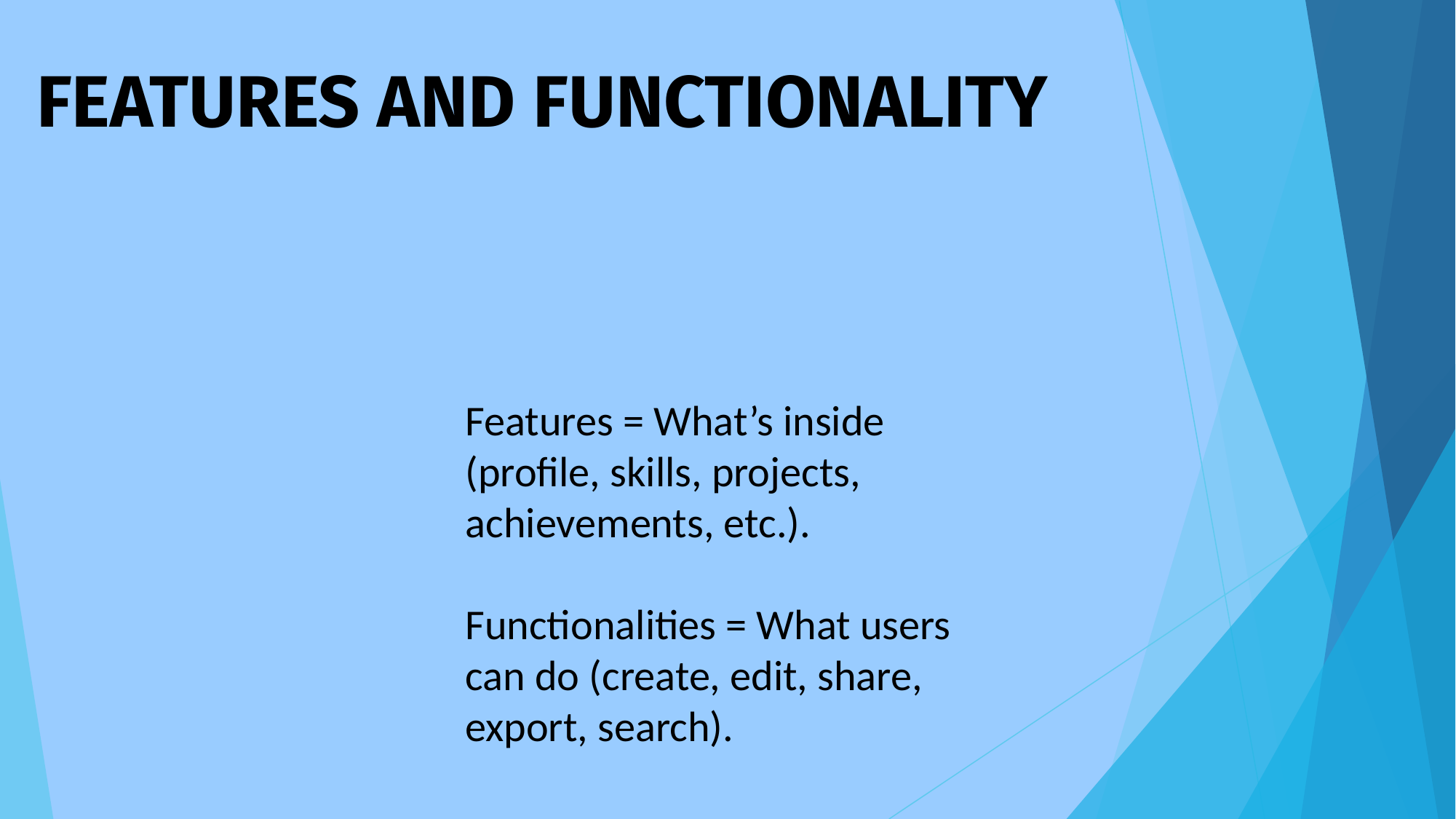

# FEATURES AND FUNCTIONALITY
Features = What’s inside (profile, skills, projects, achievements, etc.).

Functionalities = What users can do (create, edit, share, export, search).